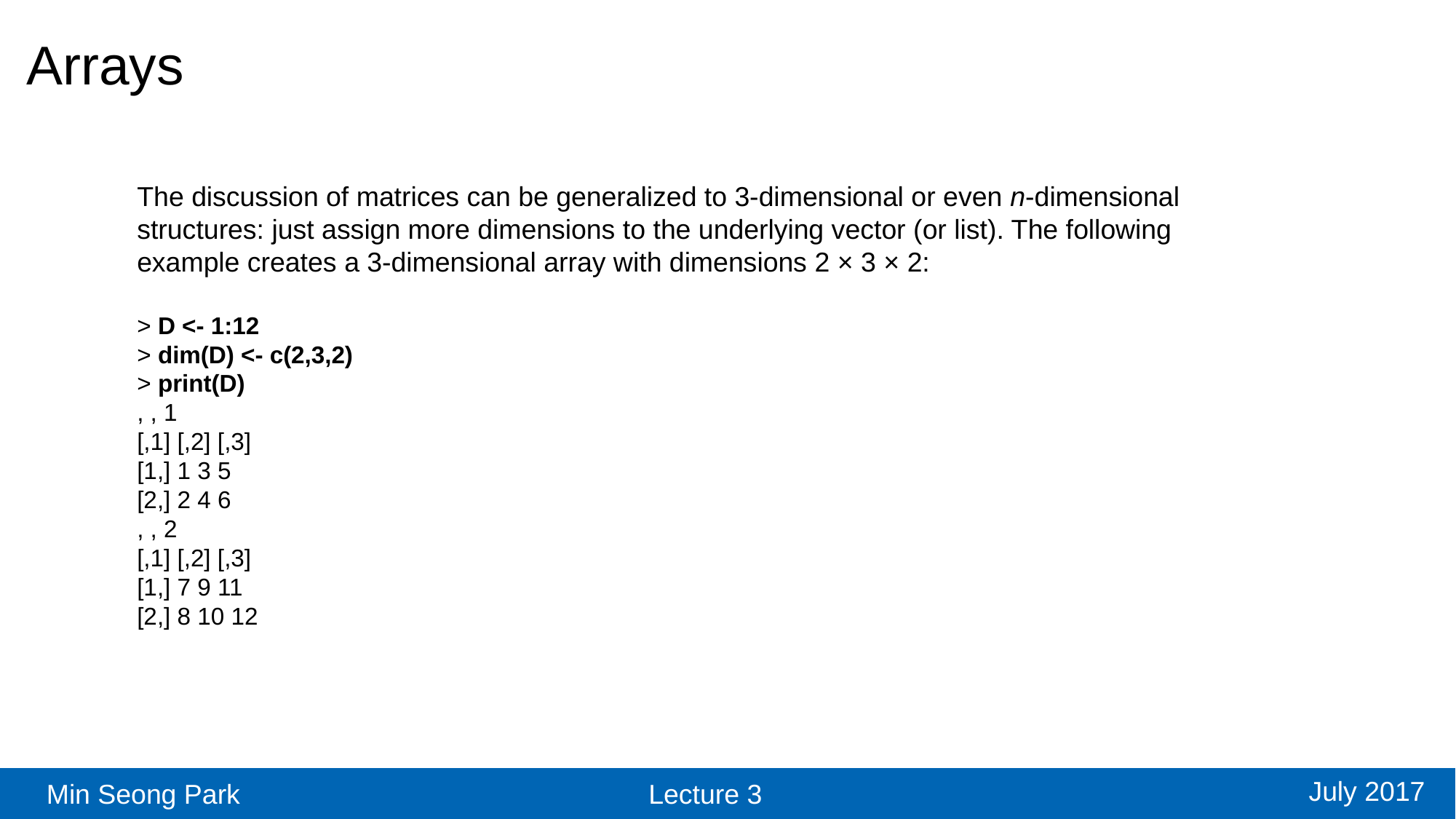

Arrays
The discussion of matrices can be generalized to 3-dimensional or even n-dimensional
structures: just assign more dimensions to the underlying vector (or list). The following
example creates a 3-dimensional array with dimensions 2 × 3 × 2:

> D <- 1:12
> dim(D) <- c(2,3,2)
> print(D)
, , 1
[,1] [,2] [,3]
[1,] 1 3 5
[2,] 2 4 6
, , 2
[,1] [,2] [,3]
[1,] 7 9 11
[2,] 8 10 12

July 2017
Min Seong Park
Lecture 3